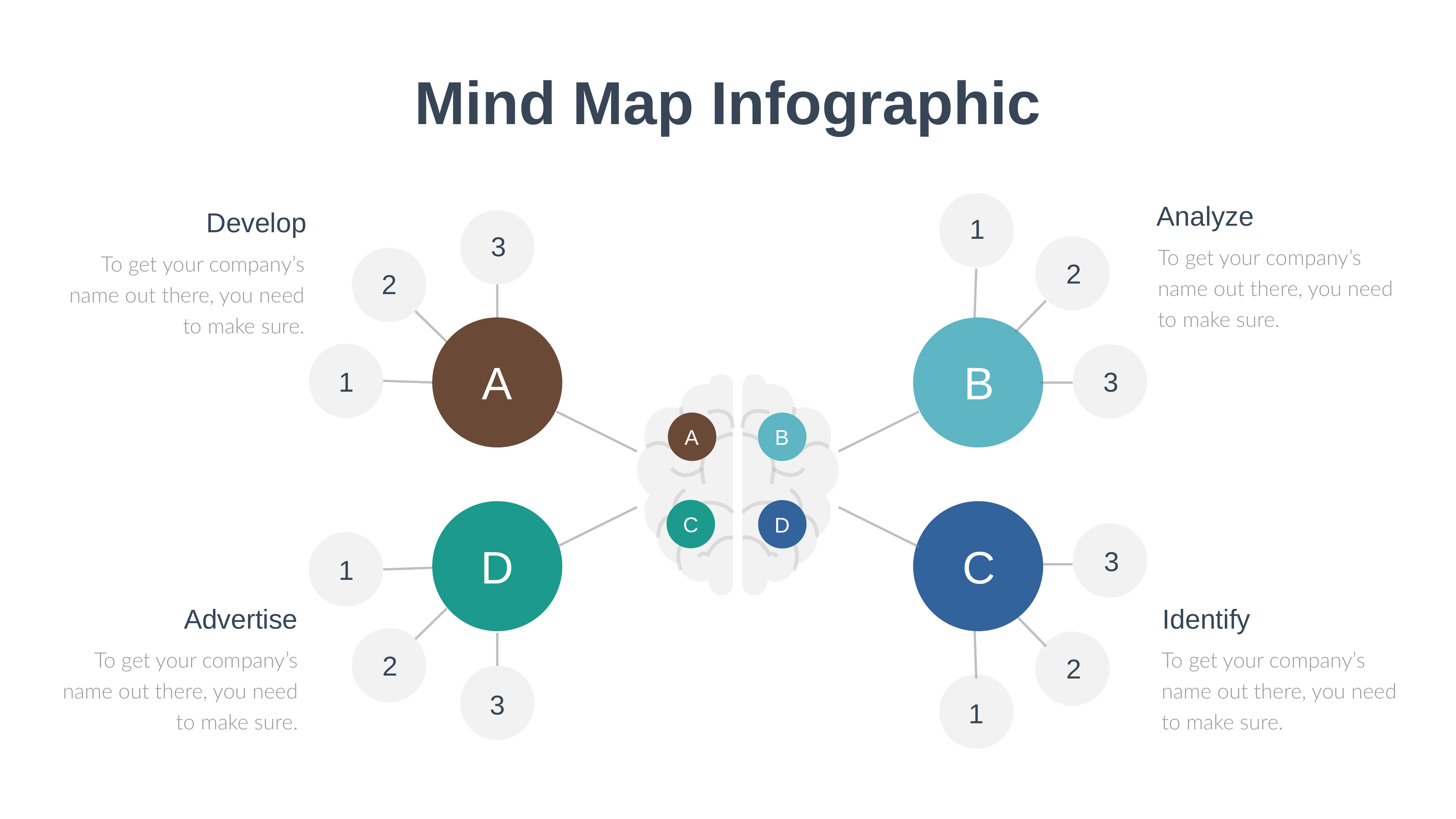

Mind Map Infographic

Analyze
To get your company’s name out there, you need to make sure.
Develop
To get your company’s name out there, you need to make sure.
1

3

2
2

A
B
1
3

A

B

C

D

D
C
3
1
Advertise
To get your company’s name out there, you need to make sure.
Identify
To get your company’s name out there, you need to make sure.

2
2

3
1